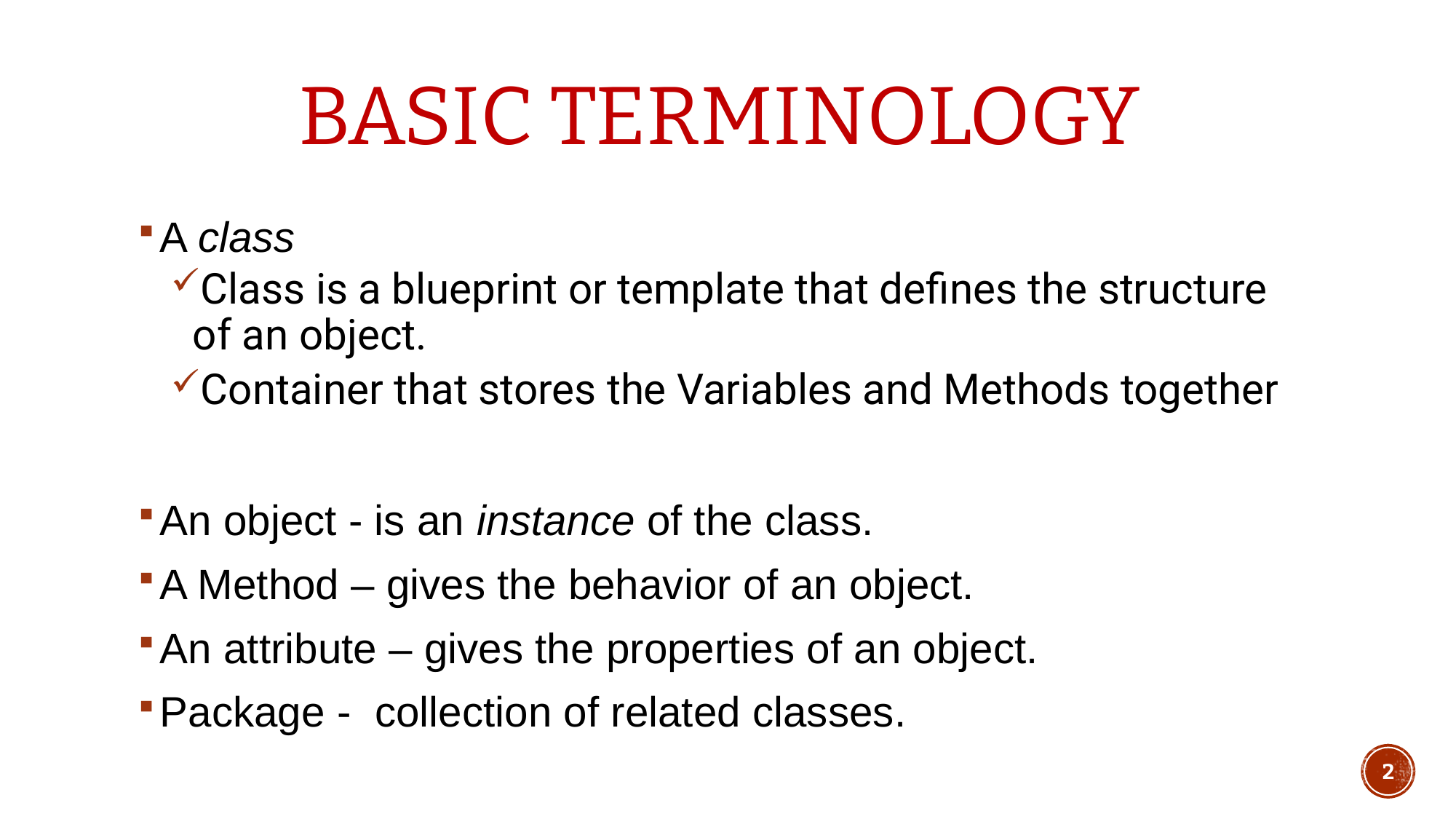

# Basic Terminology
A class
Class is a blueprint or template that defines the structure of an object.
Container that stores the Variables and Methods together

An object - is an instance of the class.
A Method – gives the behavior of an object.
An attribute – gives the properties of an object.
Package -  collection of related classes.
2